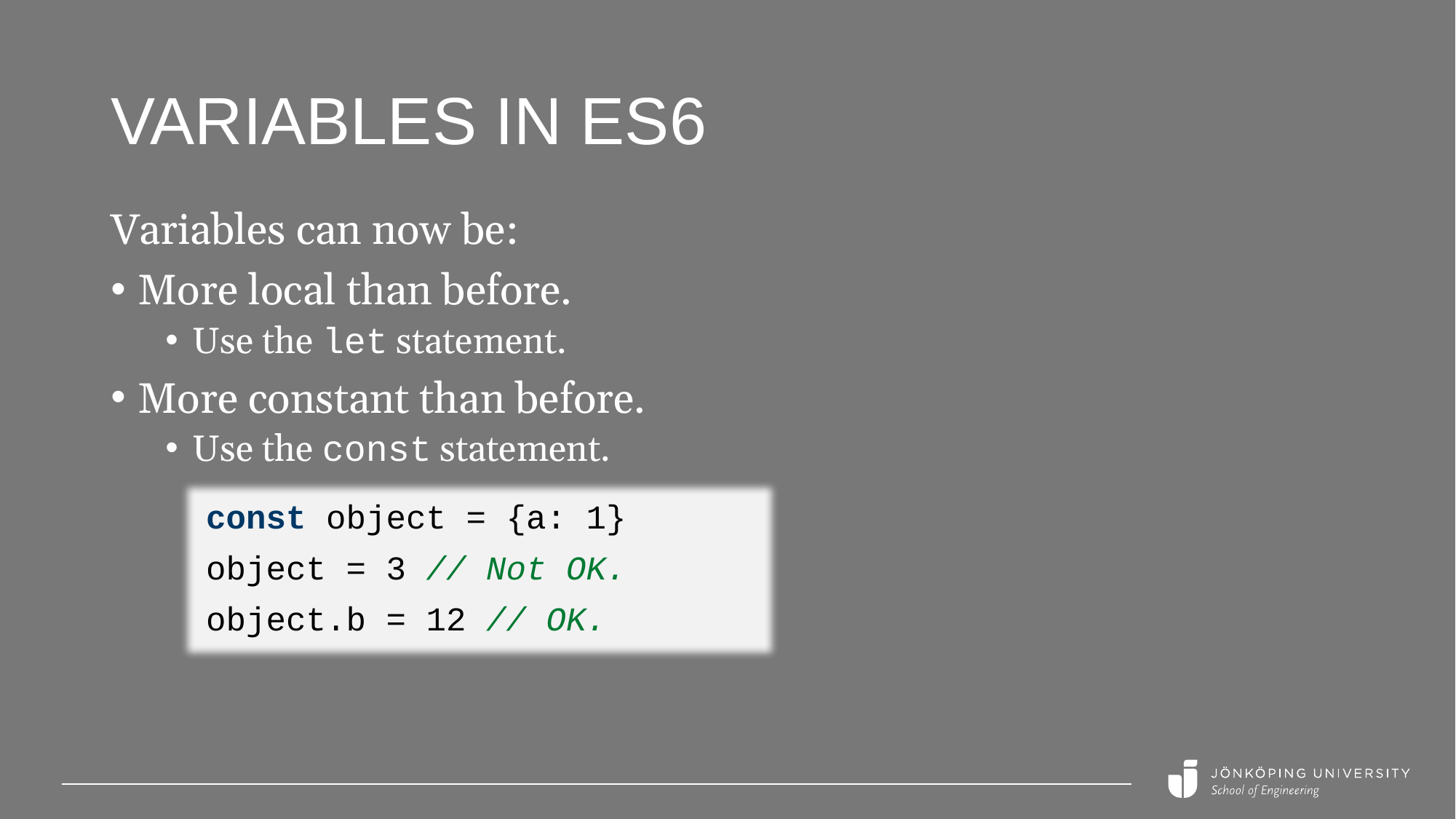

# Variables in es6
Variables can now be:
More local than before.
Use the let statement.
More constant than before.
Use the const statement.
const object = {a: 1}
object = 3 // Not OK.
object.b = 12 // OK.